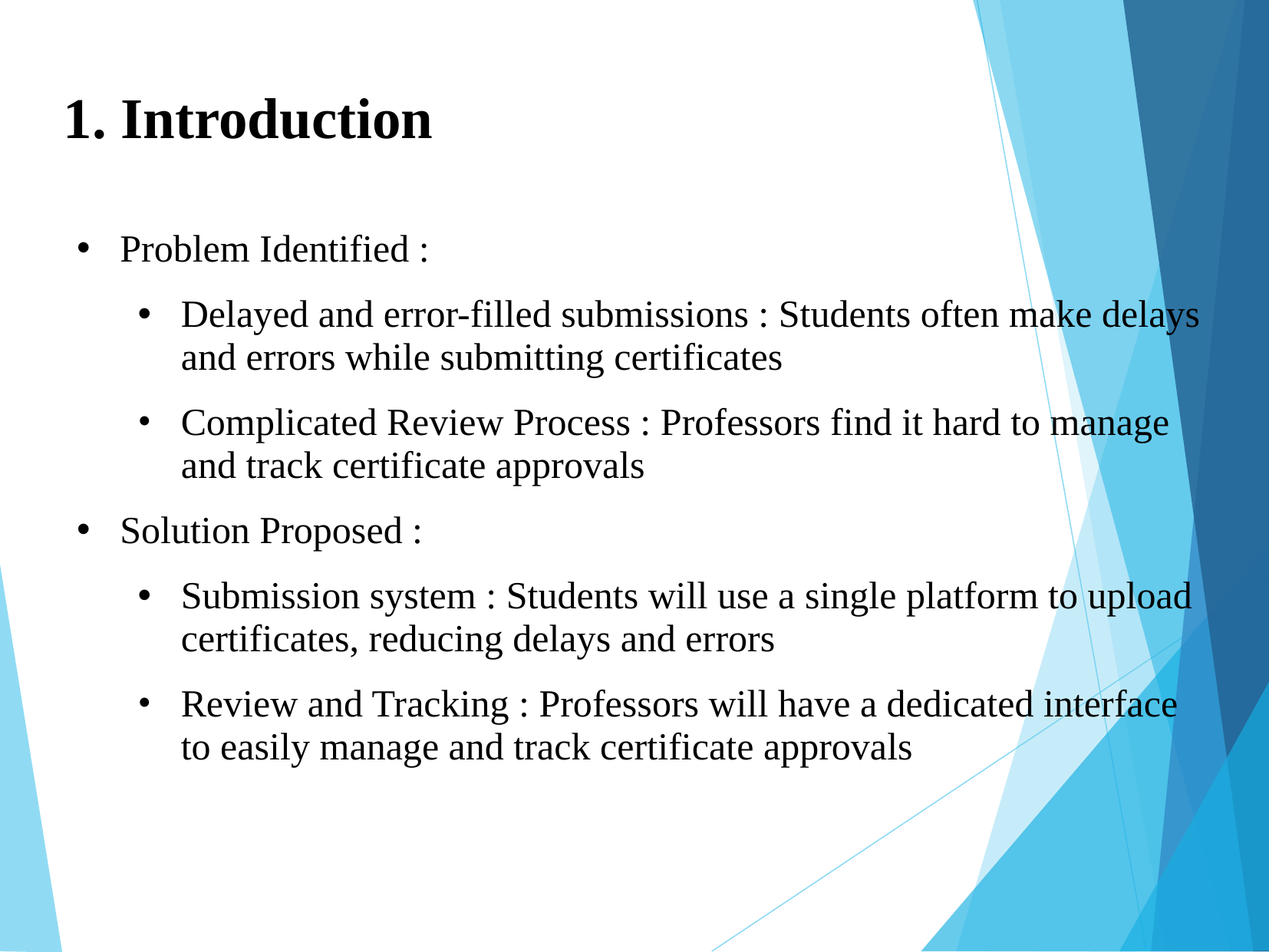

1. Introduction

Problem Identified :
Delayed and error-filled submissions : Students often make delays and errors while submitting certificates
Complicated Review Process : Professors find it hard to manage and track certificate approvals
Solution Proposed :
Submission system : Students will use a single platform to upload certificates, reducing delays and errors
Review and Tracking : Professors will have a dedicated interface to easily manage and track certificate approvals